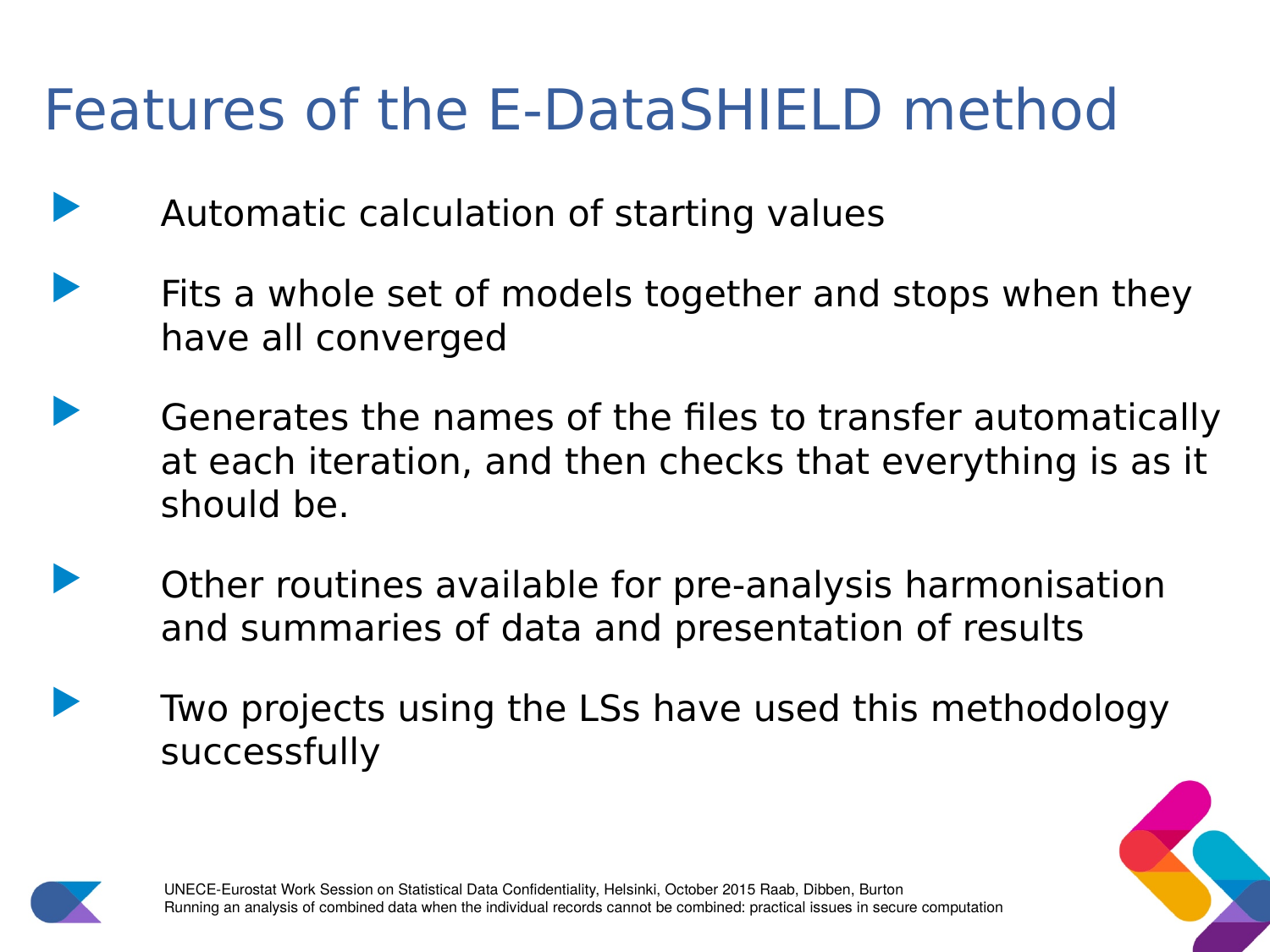

# Features of the E-DataSHIELD method
Automatic calculation of starting values
Fits a whole set of models together and stops when they have all converged
Generates the names of the files to transfer automatically at each iteration, and then checks that everything is as it should be.
Other routines available for pre-analysis harmonisation and summaries of data and presentation of results
Two projects using the LSs have used this methodology successfully